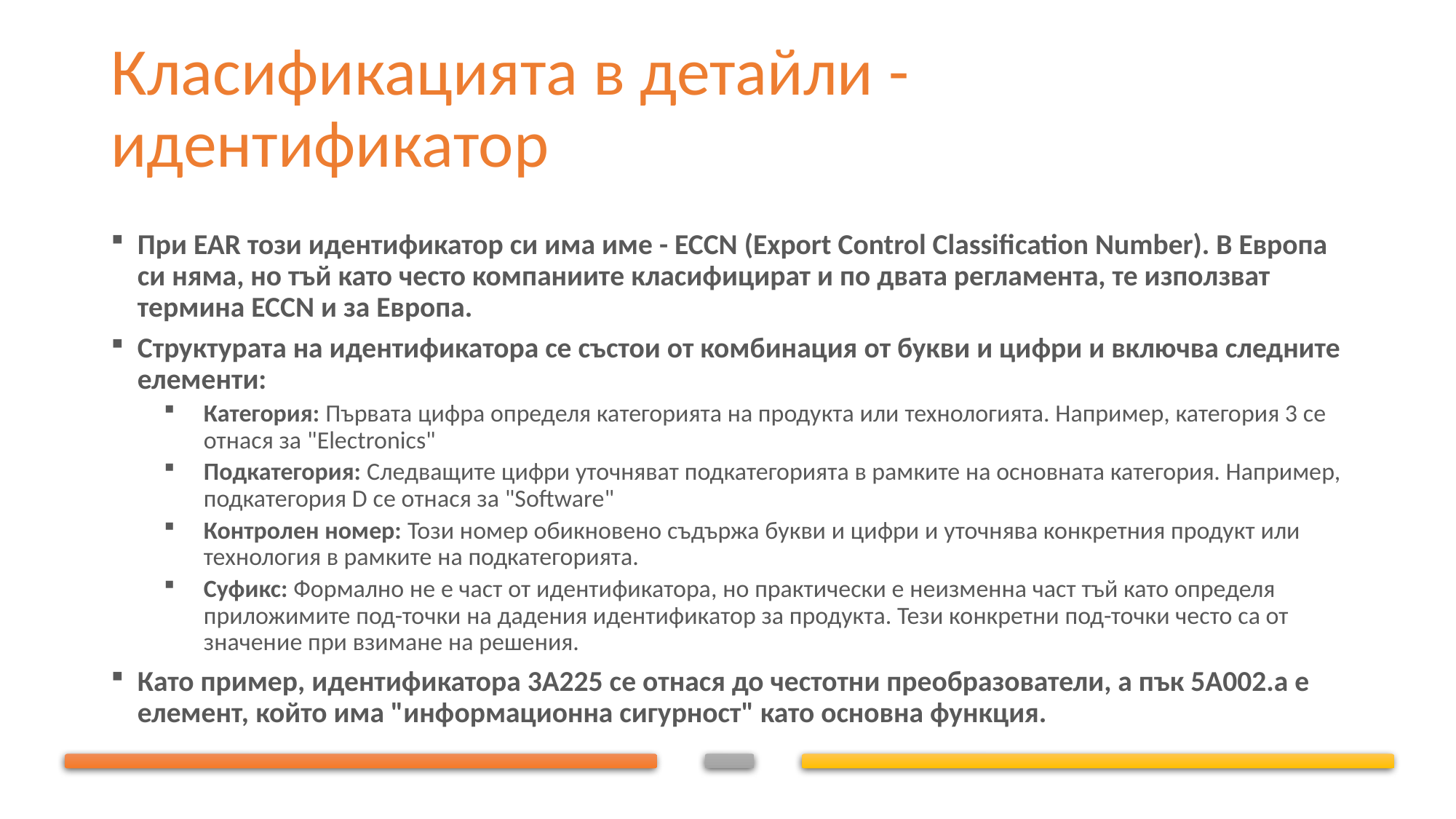

# Класификацията в детайли - идентификатор
При EAR този идентификатор си има име - ECCN (Export Control Classification Number). В Европа си няма, но тъй като често компаниите класифицират и по двата регламента, те използват термина ECCN и за Европа.
Структурата на идентификатора се състои от комбинация от букви и цифри и включва следните елементи:
Категория: Първата цифра определя категорията на продукта или технологията. Например, категория 3 се отнася за "Electronics"
Подкатегория: Следващите цифри уточняват подкатегорията в рамките на основната категория. Например, подкатегория D се отнася за "Software"
Контролен номер: Този номер обикновено съдържа букви и цифри и уточнява конкретния продукт или технология в рамките на подкатегорията.
Суфикс: Формално не е част от идентификатора, но практически е неизменна част тъй като определя приложимите под-точки на дадения идентификатор за продукта. Тези конкретни под-точки често са от значение при взимане на решения.
Като пример, идентификатора 3A225 се отнася до честотни преобразователи, а пък 5A002.a е елемент, който има "информационна сигурност" като основна функция.